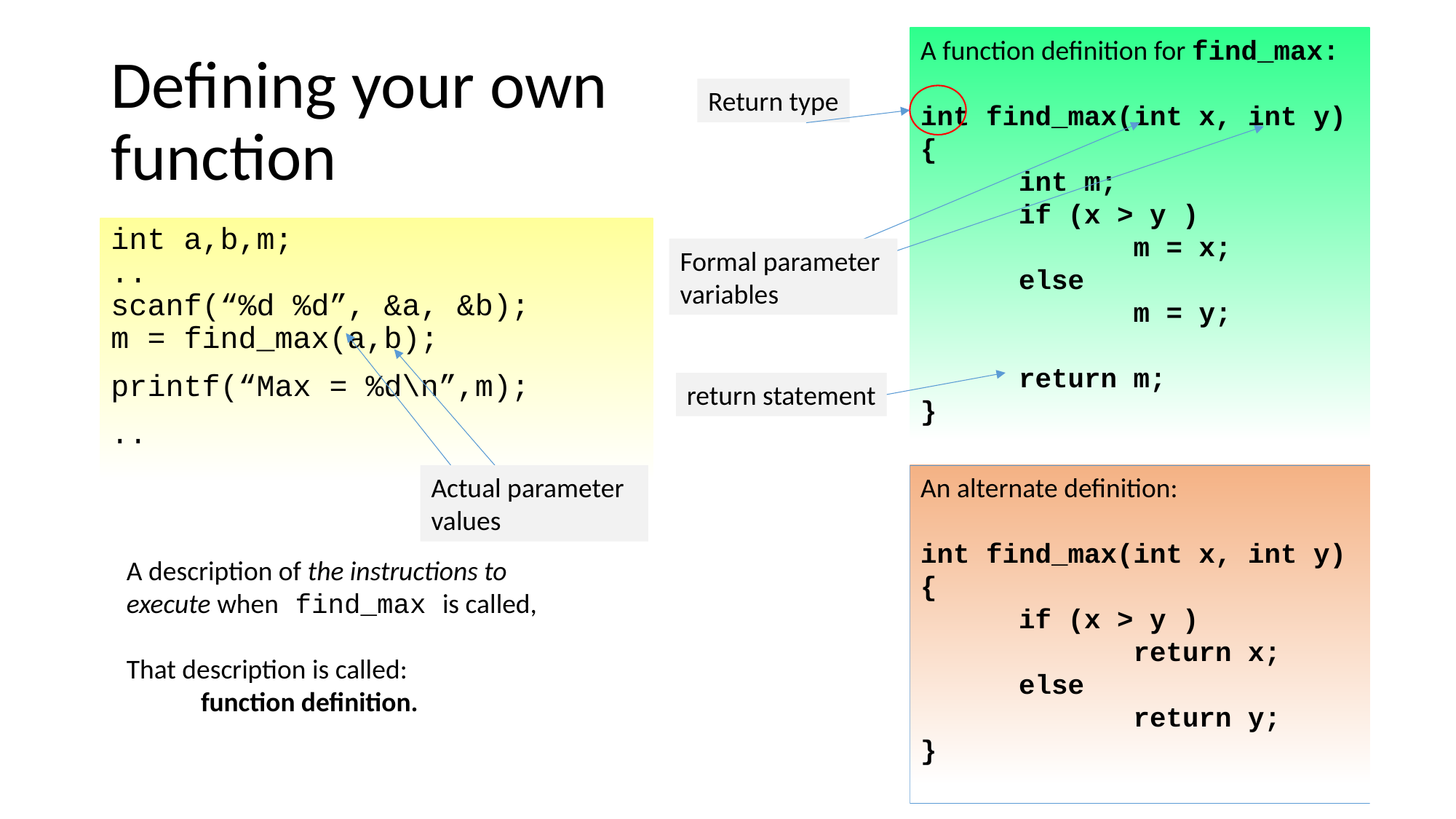

A function definition for find_max:

int find_max(int x, int y) {
      int m;
      if (x > y )
             m = x;
      else
             m = y;
      return m;
}
# Defining your own function
Return type

Formal parameter
variables
int a,b,m;
..
scanf(“%d %d”, &a, &b);
m = find_max(a,b);
printf(“Max = %d\n”,m);
..

Actual parameter values
return statement
An alternate definition:

int find_max(int x, int y) {
      if (x > y )
             return x;
      else
             return y;
}
A description of the instructions to execute when find_max is called,
That description is called:
            function definition.